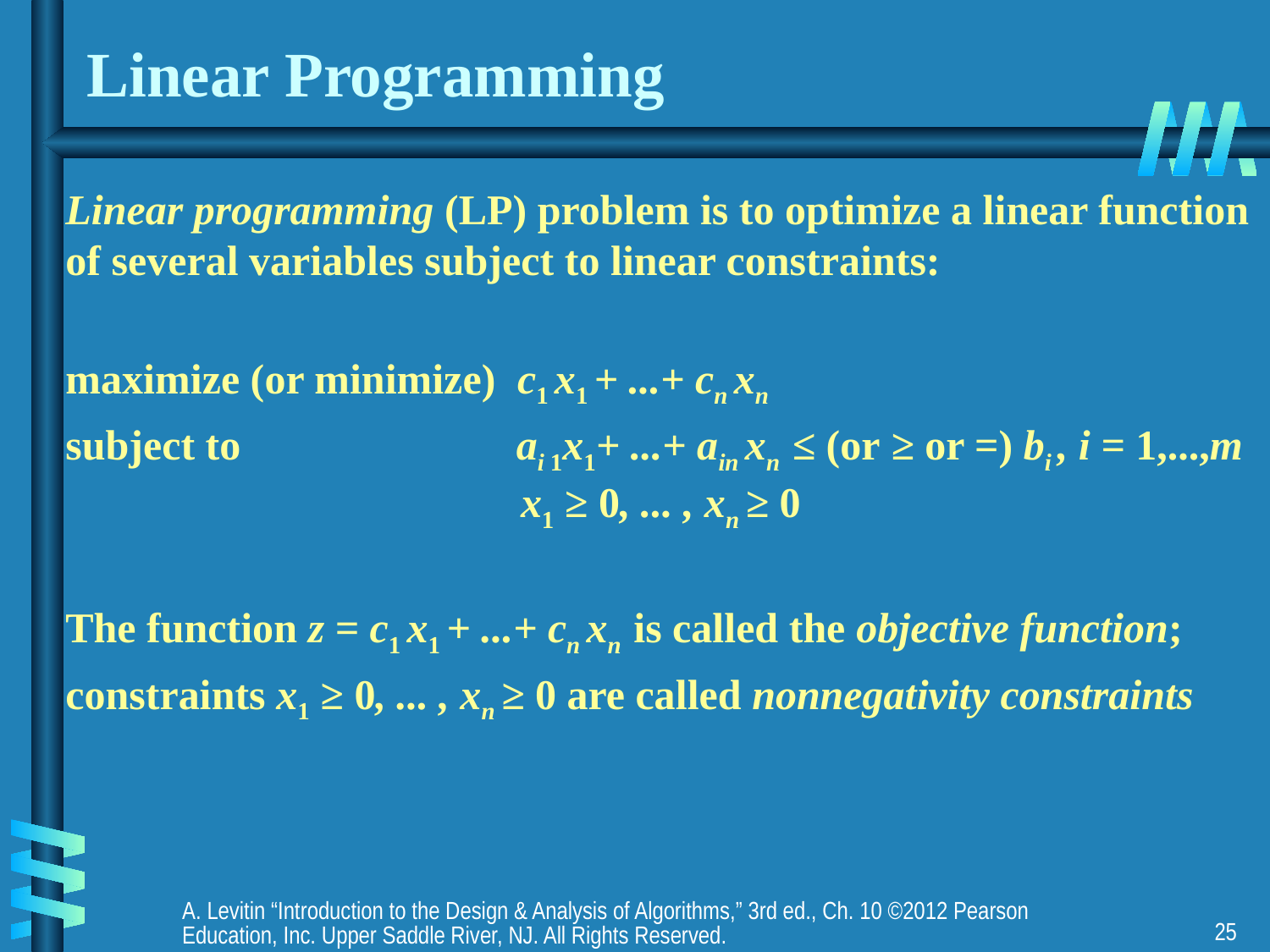

# Linear Programming
Linear programming (LP) problem is to optimize a linear function of several variables subject to linear constraints:

maximize (or minimize)  c1 x1 + ...+ cn xn
subject to                          ai 1x1+ ...+ ain xn  ≤ (or ≥ or =) bi , i = 1,...,m 	                               x1 ≥ 0, ... , xn ≥ 0

The function z = c1 x1 + ...+ cn xn  is called the objective function;
constraints x1 ≥ 0, ... , xn ≥ 0 are called nonnegativity constraints

A. Levitin “Introduction to the Design & Analysis of Algorithms,” 3rd ed., Ch. 10 ©2012 Pearson Education, Inc. Upper Saddle River, NJ. All Rights Reserved.
25